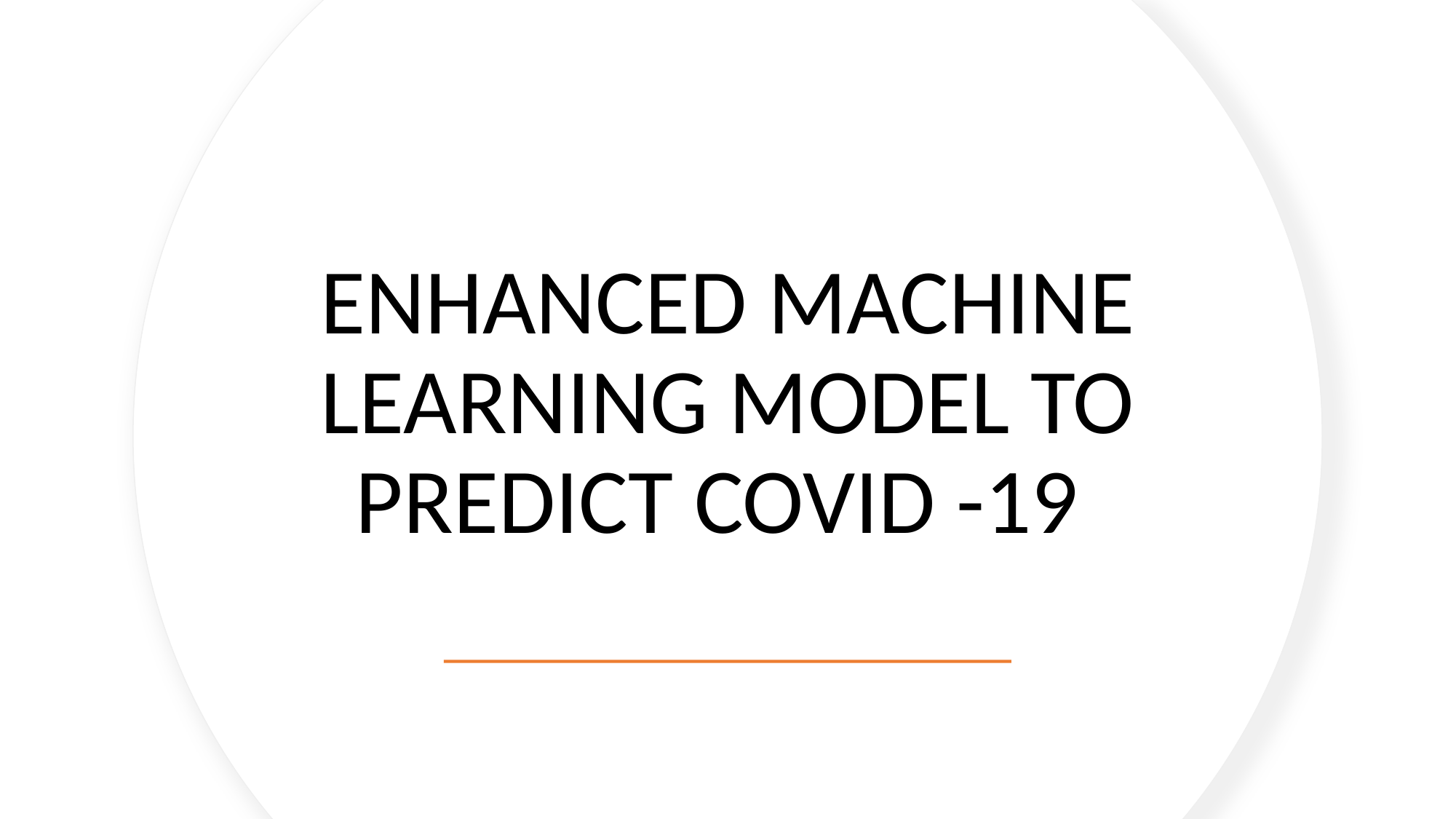

# ENHANCED MACHINE LEARNING MODEL TO PREDICT COVID -19